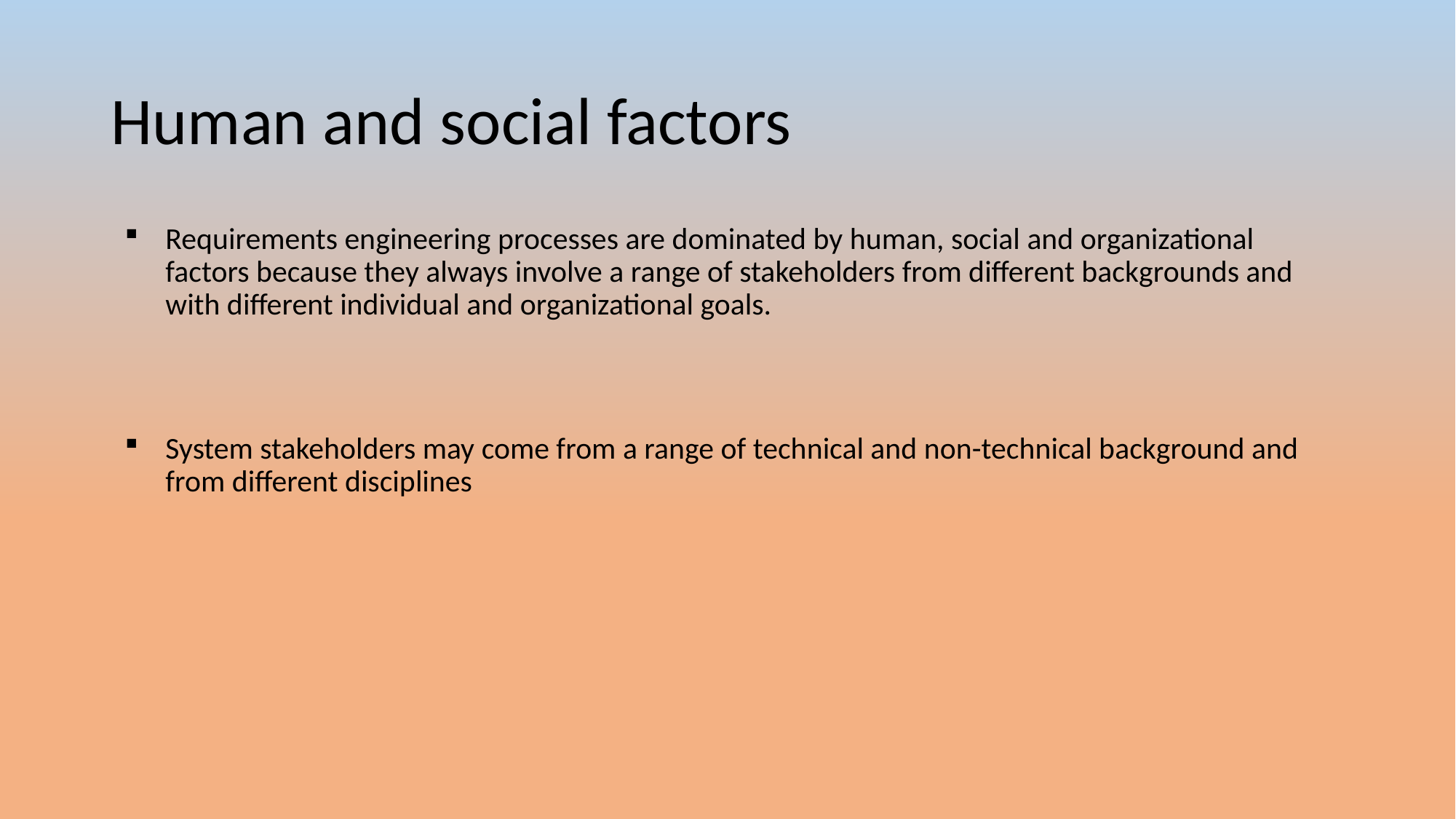

# Human and social factors
Requirements engineering processes are dominated by human, social and organizational factors because they always involve a range of stakeholders from different backgrounds and with different individual and organizational goals.

System stakeholders may come from a range of technical and non-technical background and from different disciplines